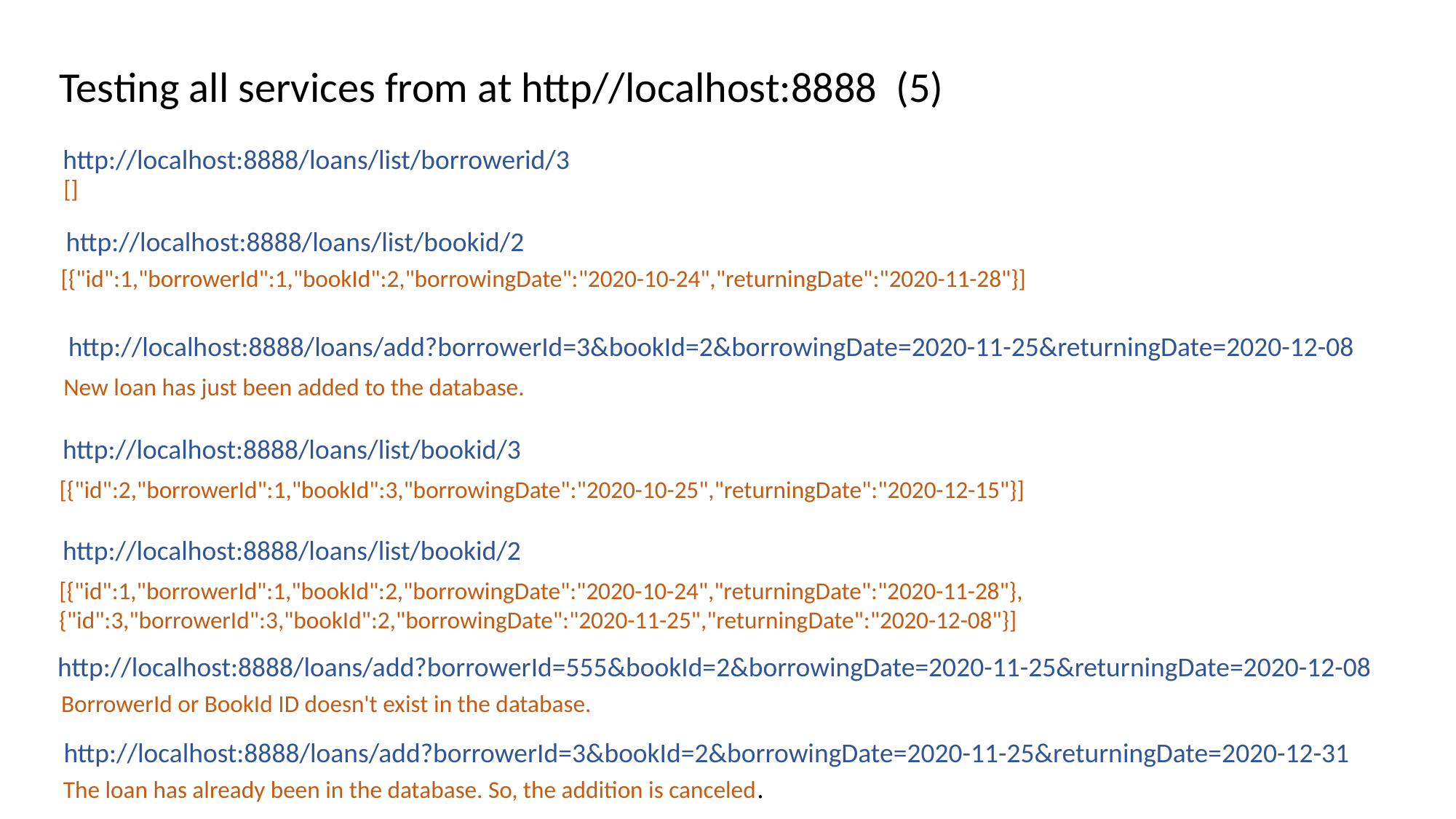

# Testing all services from at http//localhost:8888  (5)
http://localhost:8888/loans/list/borrowerid/3
[]
http://localhost:8888/loans/list/bookid/2
[{"id":1,"borrowerId":1,"bookId":2,"borrowingDate":"2020-10-24","returningDate":"2020-11-28"}]
http://localhost:8888/loans/add?borrowerId=3&bookId=2&borrowingDate=2020-11-25&returningDate=2020-12-08
New loan has just been added to the database.
http://localhost:8888/loans/list/bookid/3
[{"id":2,"borrowerId":1,"bookId":3,"borrowingDate":"2020-10-25","returningDate":"2020-12-15"}]
http://localhost:8888/loans/list/bookid/2
[{"id":1,"borrowerId":1,"bookId":2,"borrowingDate":"2020-10-24","returningDate":"2020-11-28"},{"id":3,"borrowerId":3,"bookId":2,"borrowingDate":"2020-11-25","returningDate":"2020-12-08"}]
http://localhost:8888/loans/add?borrowerId=555&bookId=2&borrowingDate=2020-11-25&returningDate=2020-12-08
BorrowerId or BookId ID doesn't exist in the database.
http://localhost:8888/loans/add?borrowerId=3&bookId=2&borrowingDate=2020-11-25&returningDate=2020-12-31
The loan has already been in the database. So, the addition is canceled.